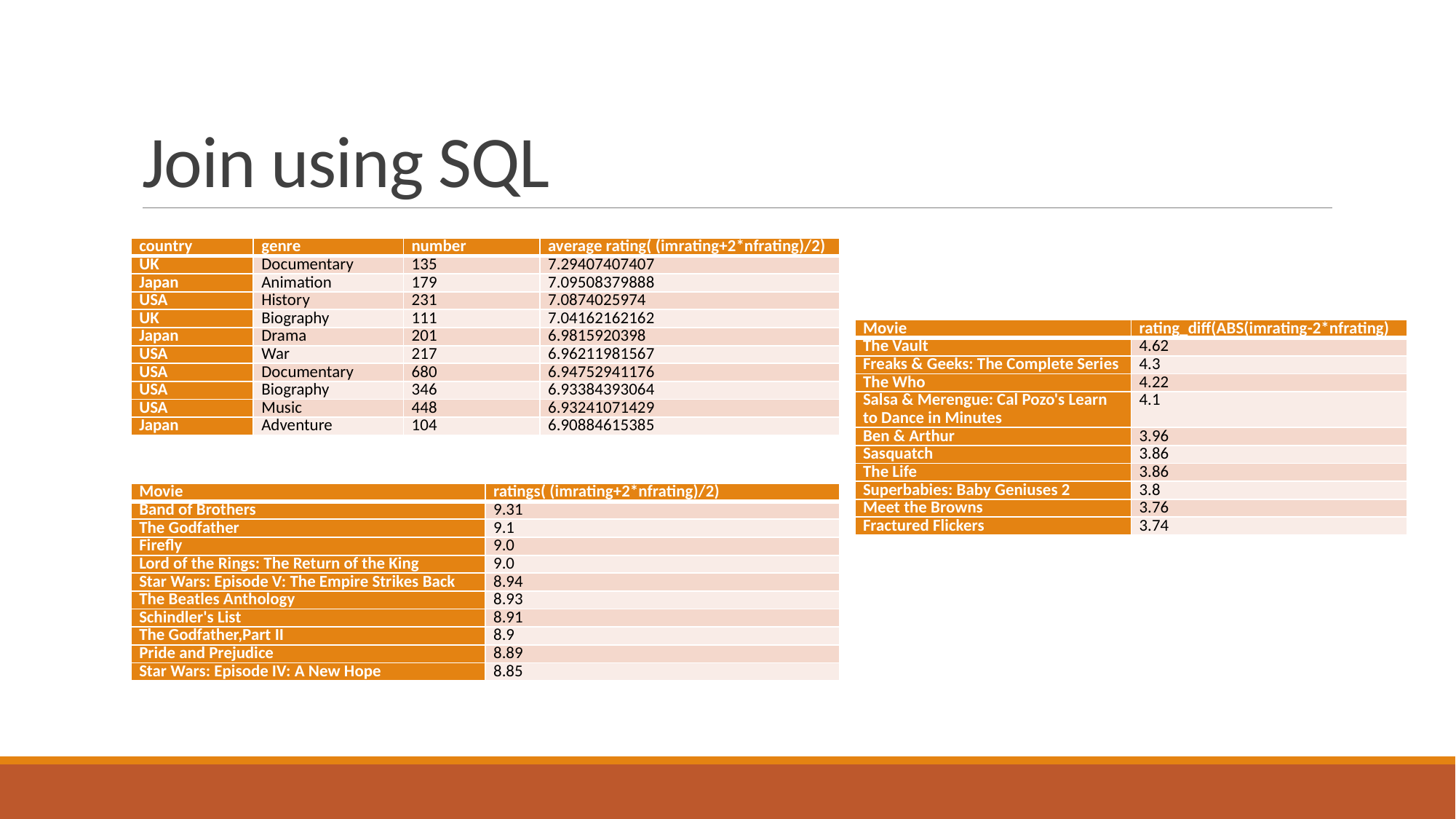

# Join using SQL
| country | genre | number | average rating( (imrating+2\*nfrating)/2) |
| --- | --- | --- | --- |
| UK | Documentary | 135 | 7.29407407407 |
| Japan | Animation | 179 | 7.09508379888 |
| USA | History | 231 | 7.0874025974 |
| UK | Biography | 111 | 7.04162162162 |
| Japan | Drama | 201 | 6.9815920398 |
| USA | War | 217 | 6.96211981567 |
| USA | Documentary | 680 | 6.94752941176 |
| USA | Biography | 346 | 6.93384393064 |
| USA | Music | 448 | 6.93241071429 |
| Japan | Adventure | 104 | 6.90884615385 |
| Movie | rating\_diff(ABS(imrating-2\*nfrating) |
| --- | --- |
| The Vault | 4.62 |
| Freaks & Geeks: The Complete Series | 4.3 |
| The Who | 4.22 |
| Salsa & Merengue: Cal Pozo's Learn to Dance in Minutes | 4.1 |
| Ben & Arthur | 3.96 |
| Sasquatch | 3.86 |
| The Life | 3.86 |
| Superbabies: Baby Geniuses 2 | 3.8 |
| Meet the Browns | 3.76 |
| Fractured Flickers | 3.74 |
| Movie | ratings( (imrating+2\*nfrating)/2) |
| --- | --- |
| Band of Brothers | 9.31 |
| The Godfather | 9.1 |
| Firefly | 9.0 |
| Lord of the Rings: The Return of the King | 9.0 |
| Star Wars: Episode V: The Empire Strikes Back | 8.94 |
| The Beatles Anthology | 8.93 |
| Schindler's List | 8.91 |
| The Godfather,Part II | 8.9 |
| Pride and Prejudice | 8.89 |
| Star Wars: Episode IV: A New Hope | 8.85 |